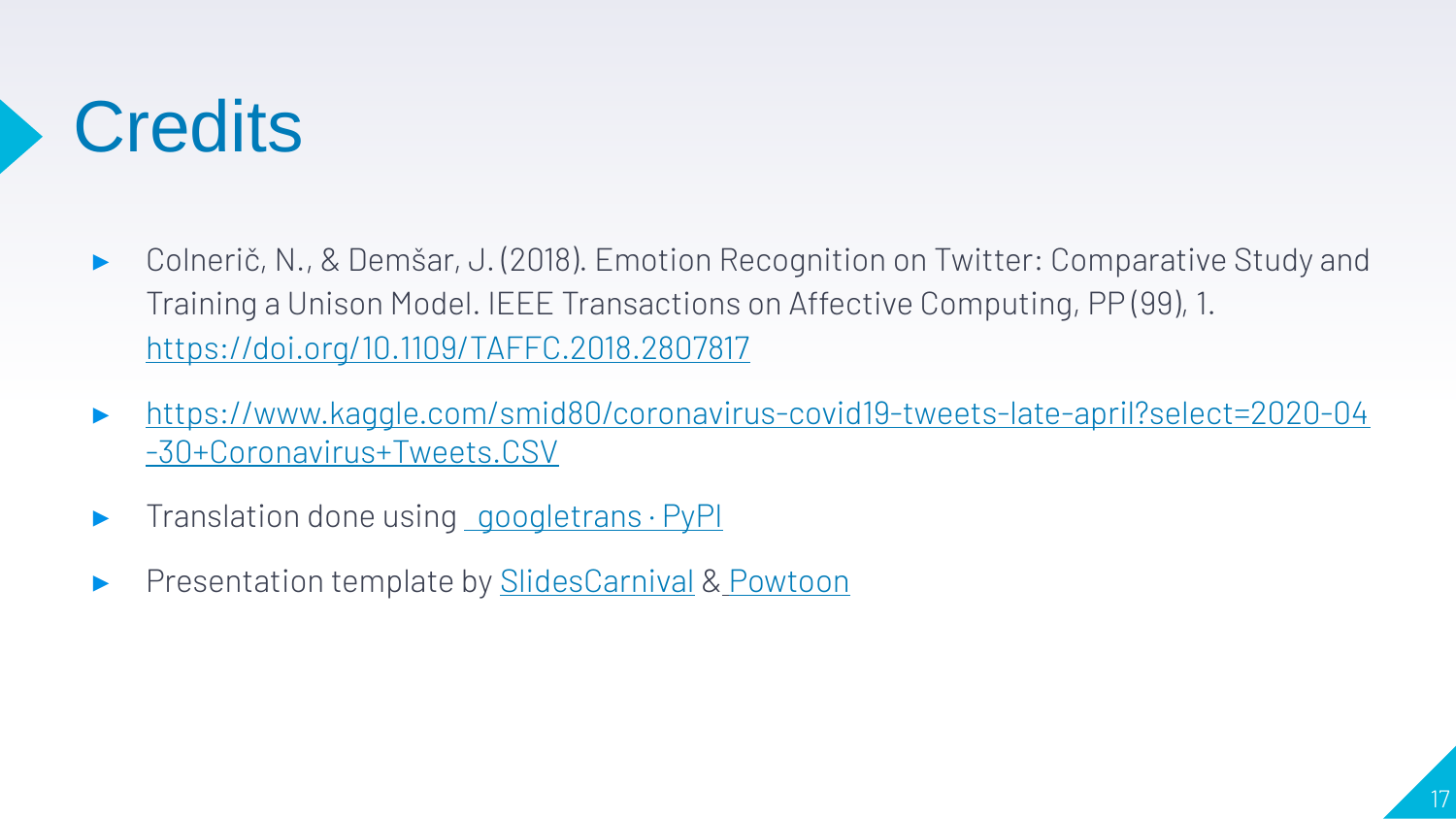

# Credits
Colnerič, N., & Demšar, J. (2018). Emotion Recognition on Twitter: Comparative Study and Training a Unison Model. IEEE Transactions on Affective Computing, PP (99), 1. https://doi.org/10.1109/TAFFC.2018.2807817
https://www.kaggle.com/smid80/coronavirus-covid19-tweets-late-april?select=2020-04-30+Coronavirus+Tweets.CSV
Translation done using   googletrans · PyPI
Presentation template by SlidesCarnival & Powtoon

17